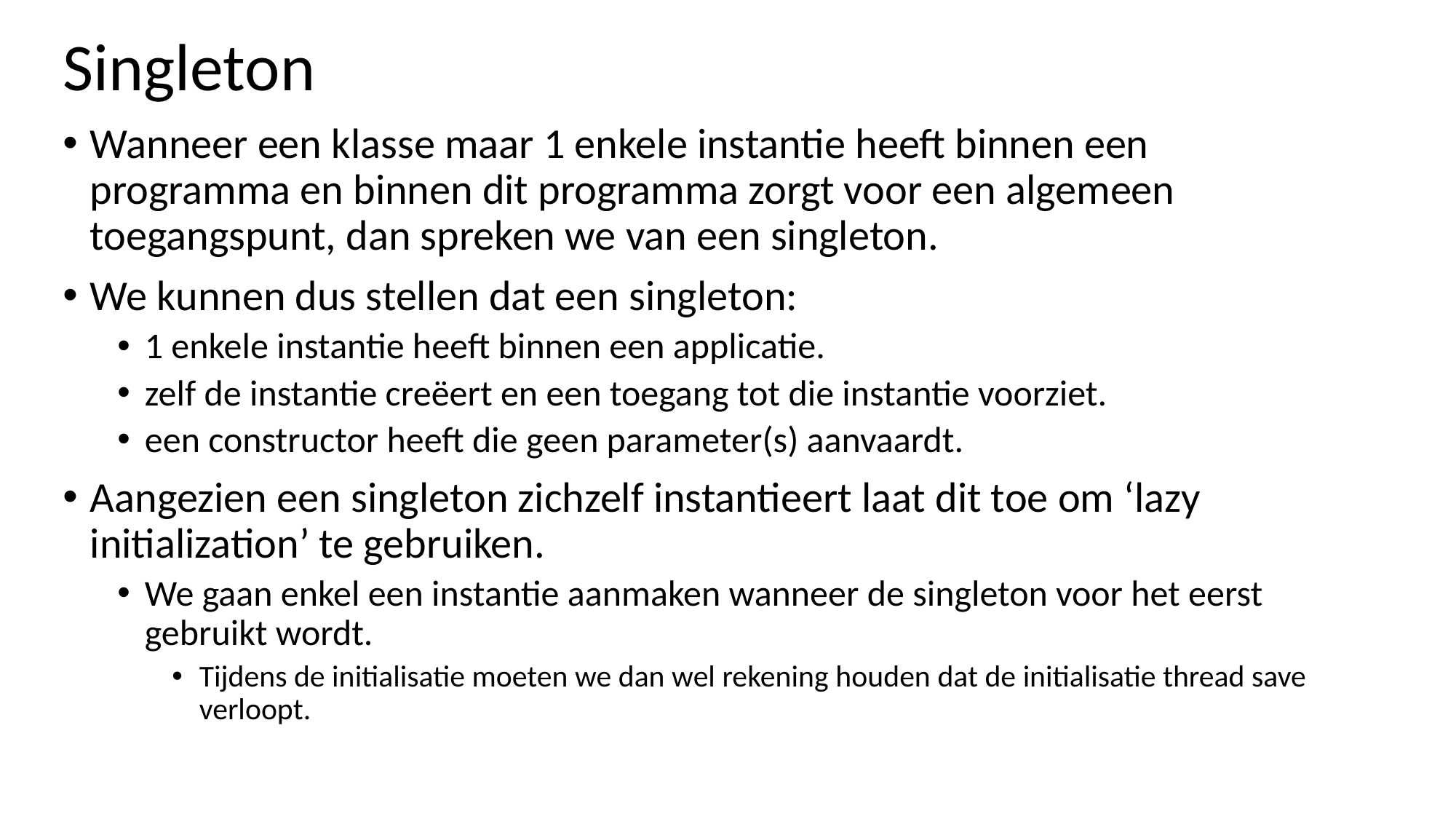

# Singleton
Wanneer een klasse maar 1 enkele instantie heeft binnen een programma en binnen dit programma zorgt voor een algemeen toegangspunt, dan spreken we van een singleton.
We kunnen dus stellen dat een singleton:
1 enkele instantie heeft binnen een applicatie.
zelf de instantie creëert en een toegang tot die instantie voorziet.
een constructor heeft die geen parameter(s) aanvaardt.
Aangezien een singleton zichzelf instantieert laat dit toe om ‘lazy initialization’ te gebruiken.
We gaan enkel een instantie aanmaken wanneer de singleton voor het eerst gebruikt wordt.
Tijdens de initialisatie moeten we dan wel rekening houden dat de initialisatie thread save verloopt.